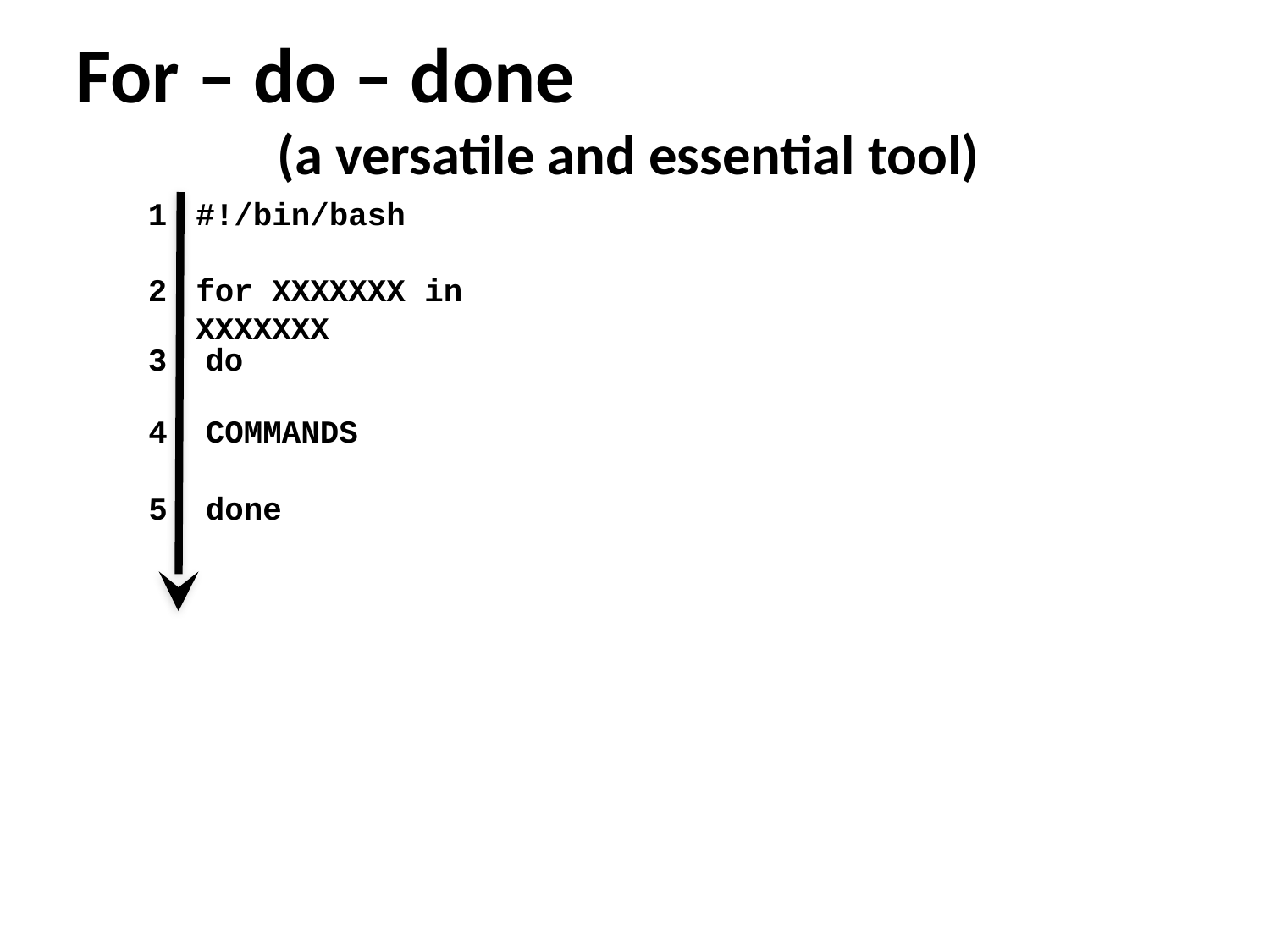

For – do – done
(a versatile and essential tool)
#!/bin/bash

for XXXXXXX in XXXXXXX

3  do
4  COMMANDS
5  done